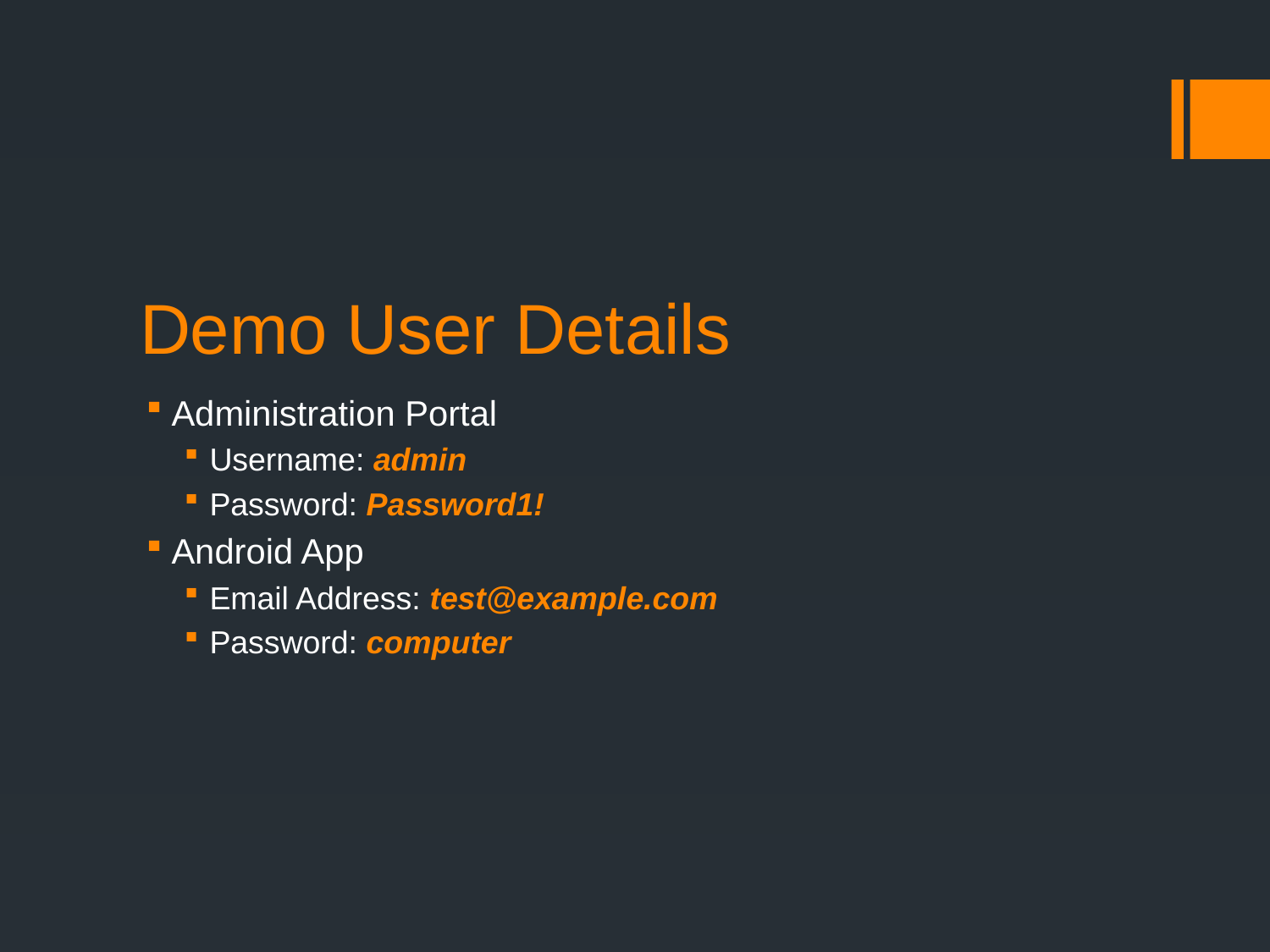

# Demo User Details
Administration Portal
Username: admin
Password: Password1!
Android App
Email Address: test@example.com
Password: computer